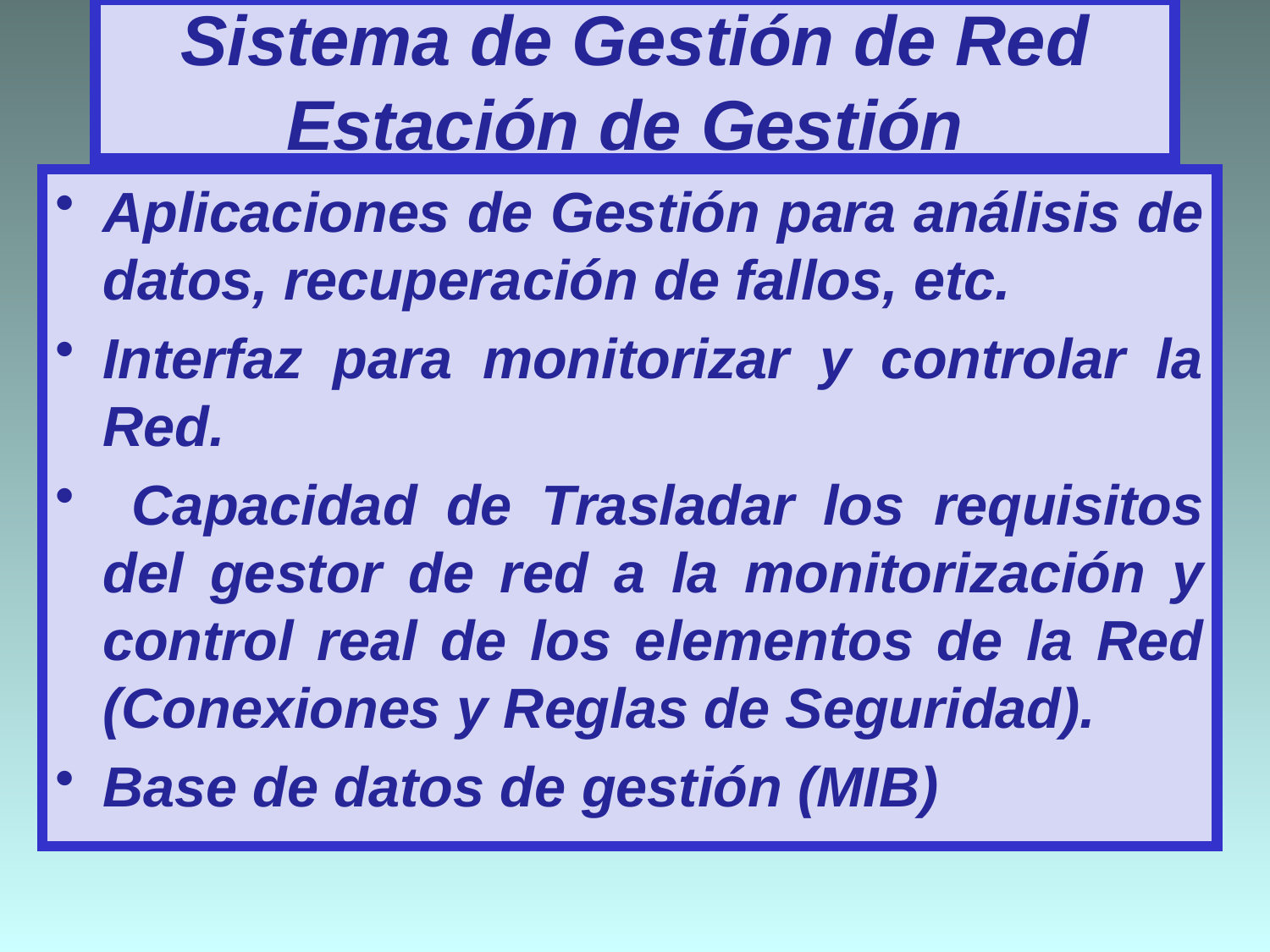

# Sistema de Gestión de Red Estación de Gestión
Aplicaciones de Gestión para análisis de datos, recuperación de fallos, etc.
Interfaz para monitorizar y controlar la Red.
 Capacidad de Trasladar los requisitos del gestor de red a la monitorización y control real de los elementos de la Red (Conexiones y Reglas de Seguridad).
Base de datos de gestión (MIB)